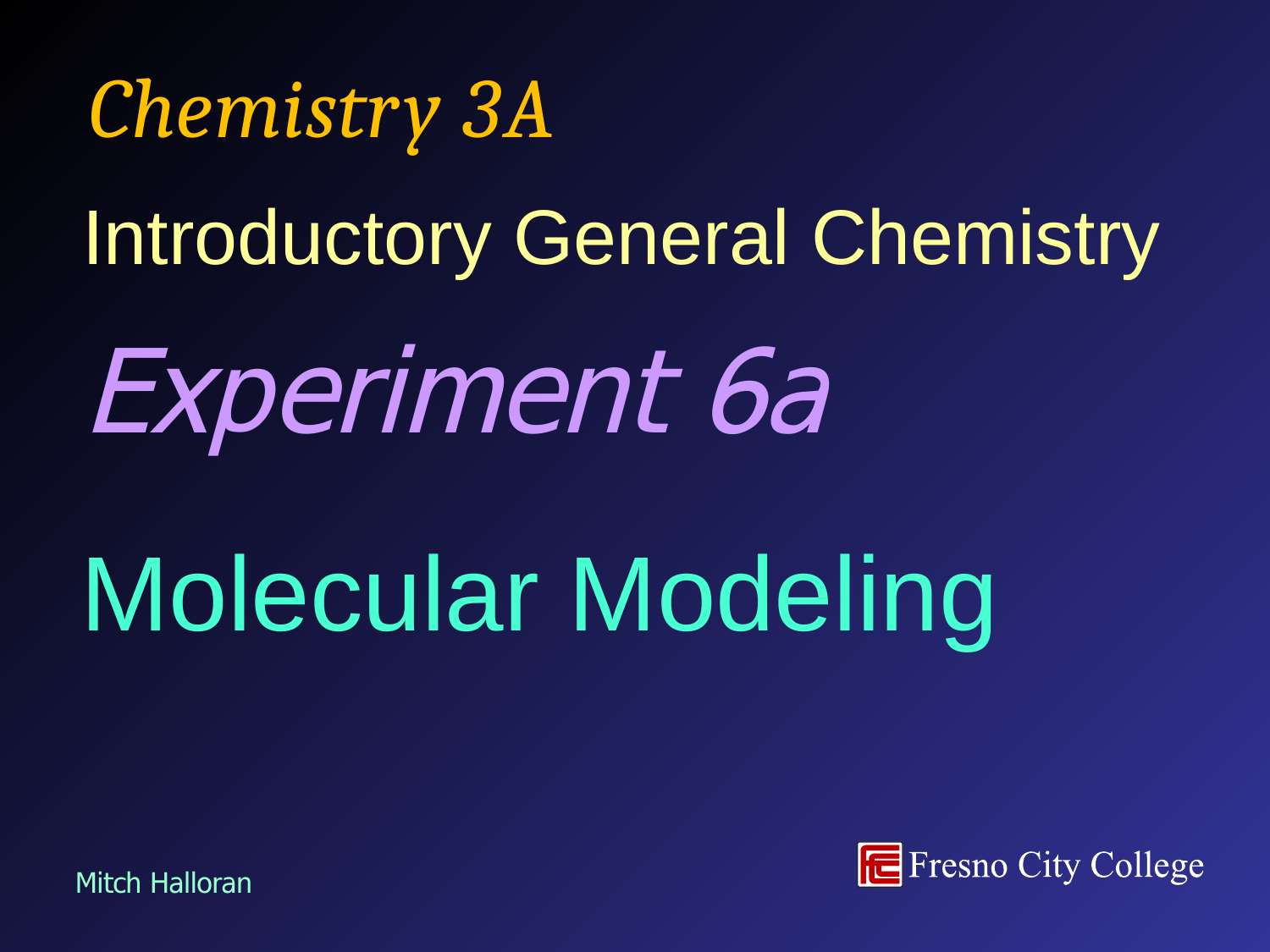

Chemistry 3A
# Introductory General Chemistry
Experiment 6a
Molecular Modeling

Mitch Halloran